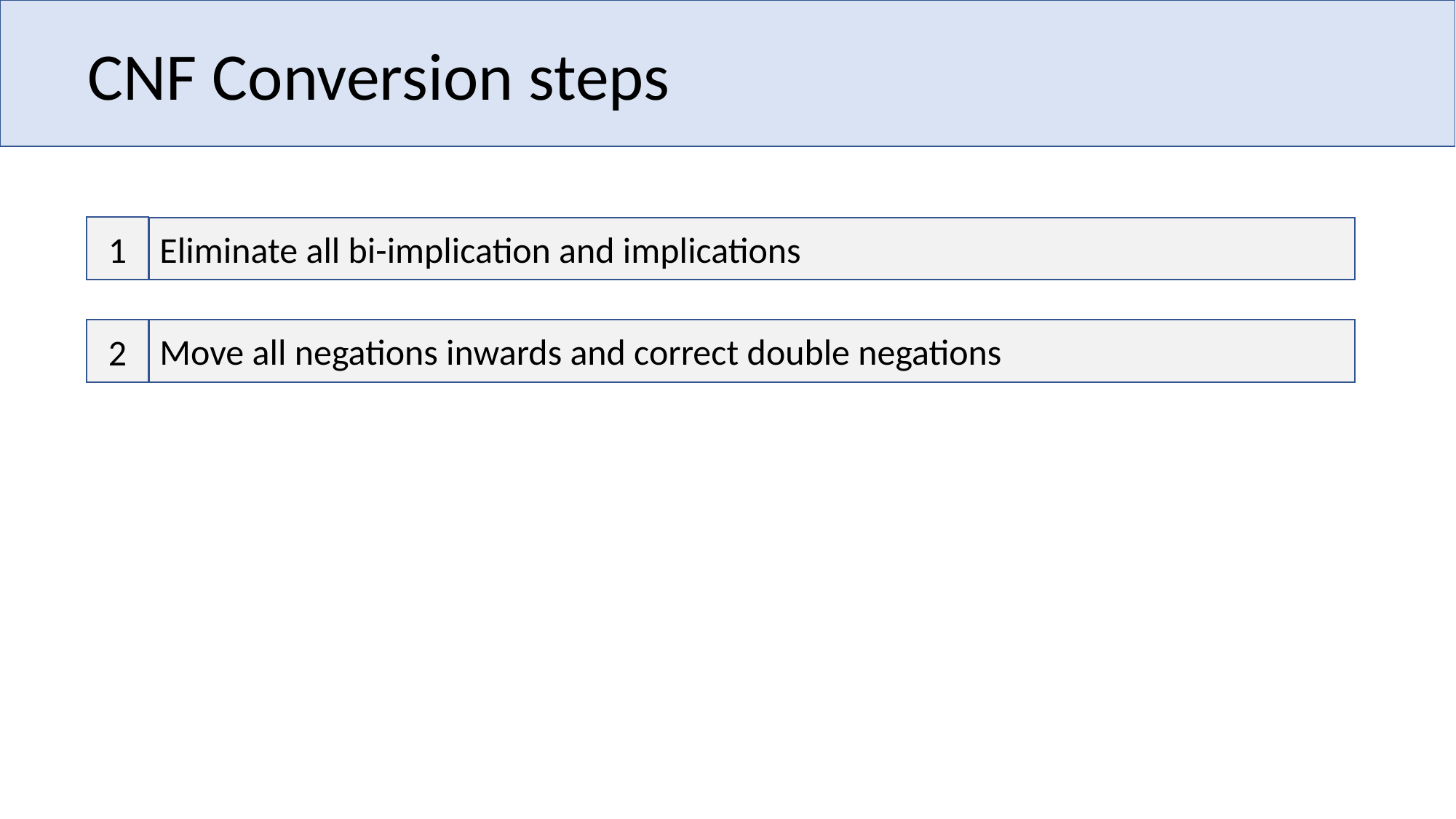

# CNF Conversion steps

1
Eliminate all bi-implication and implications
Move all negations inwards and correct double negations
2